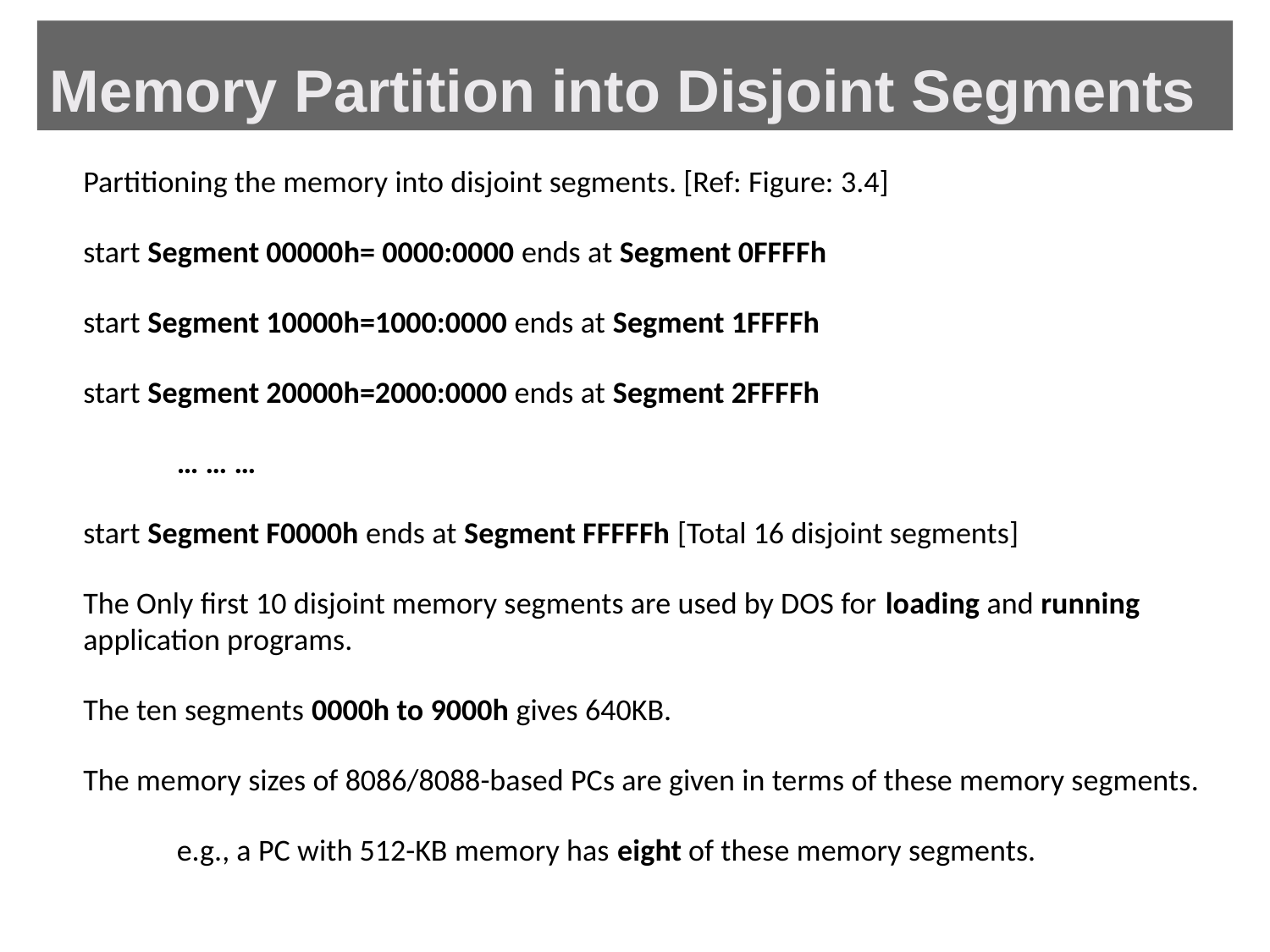

# Memory Partition into Disjoint Segments
Partitioning the memory into disjoint segments. [Ref: Figure: 3.4]
start Segment 00000h= 0000:0000 ends at Segment 0FFFFh
start Segment 10000h=1000:0000 ends at Segment 1FFFFh
start Segment 20000h=2000:0000 ends at Segment 2FFFFh
	… … …
start Segment F0000h ends at Segment FFFFFh [Total 16 disjoint segments]
The Only first 10 disjoint memory segments are used by DOS for loading and running application programs.
The ten segments 0000h to 9000h gives 640KB.
The memory sizes of 8086/8088-based PCs are given in terms of these memory segments.
	e.g., a PC with 512-KB memory has eight of these memory segments.